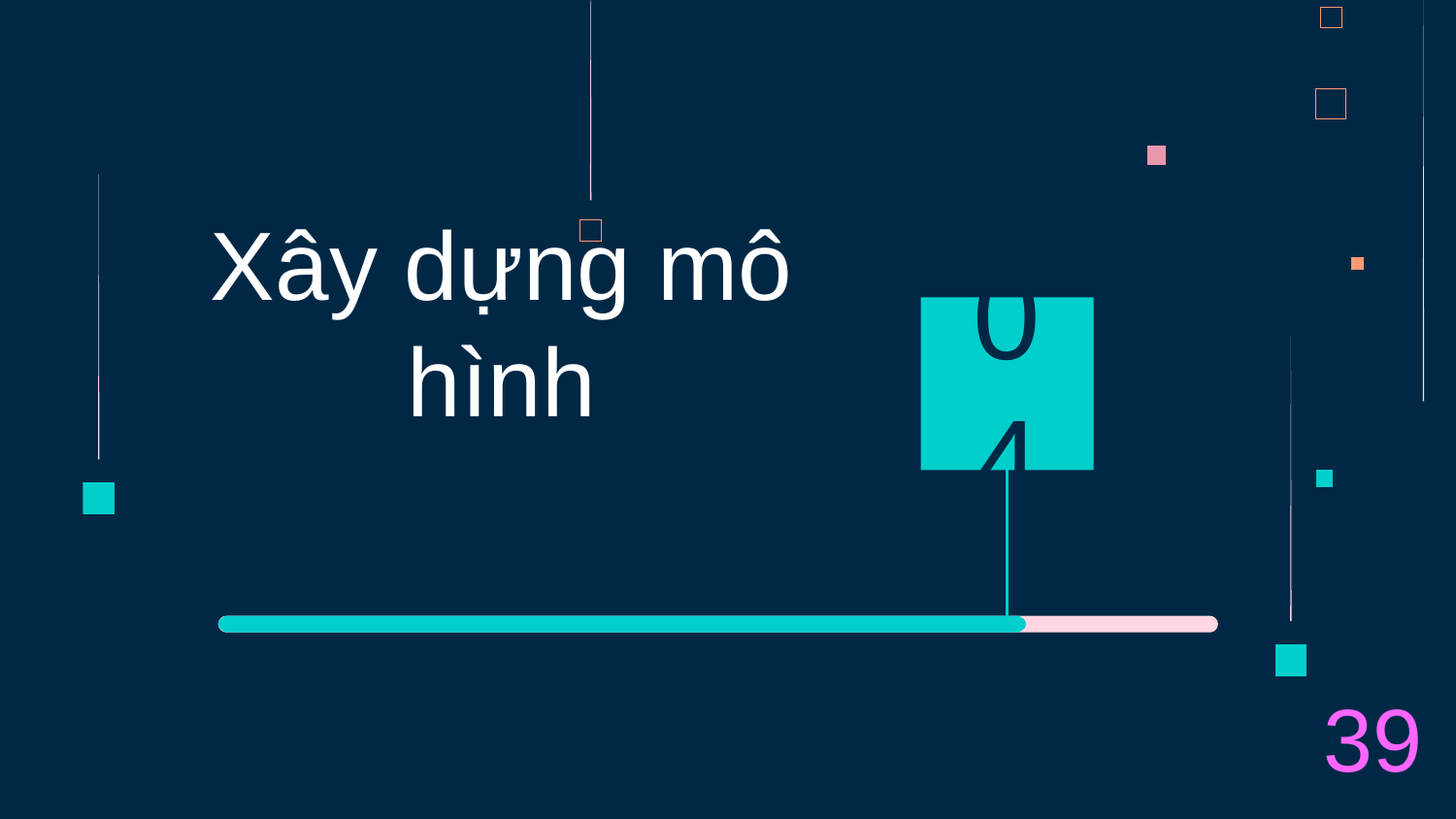

# Xây dựng mô hình
04

39